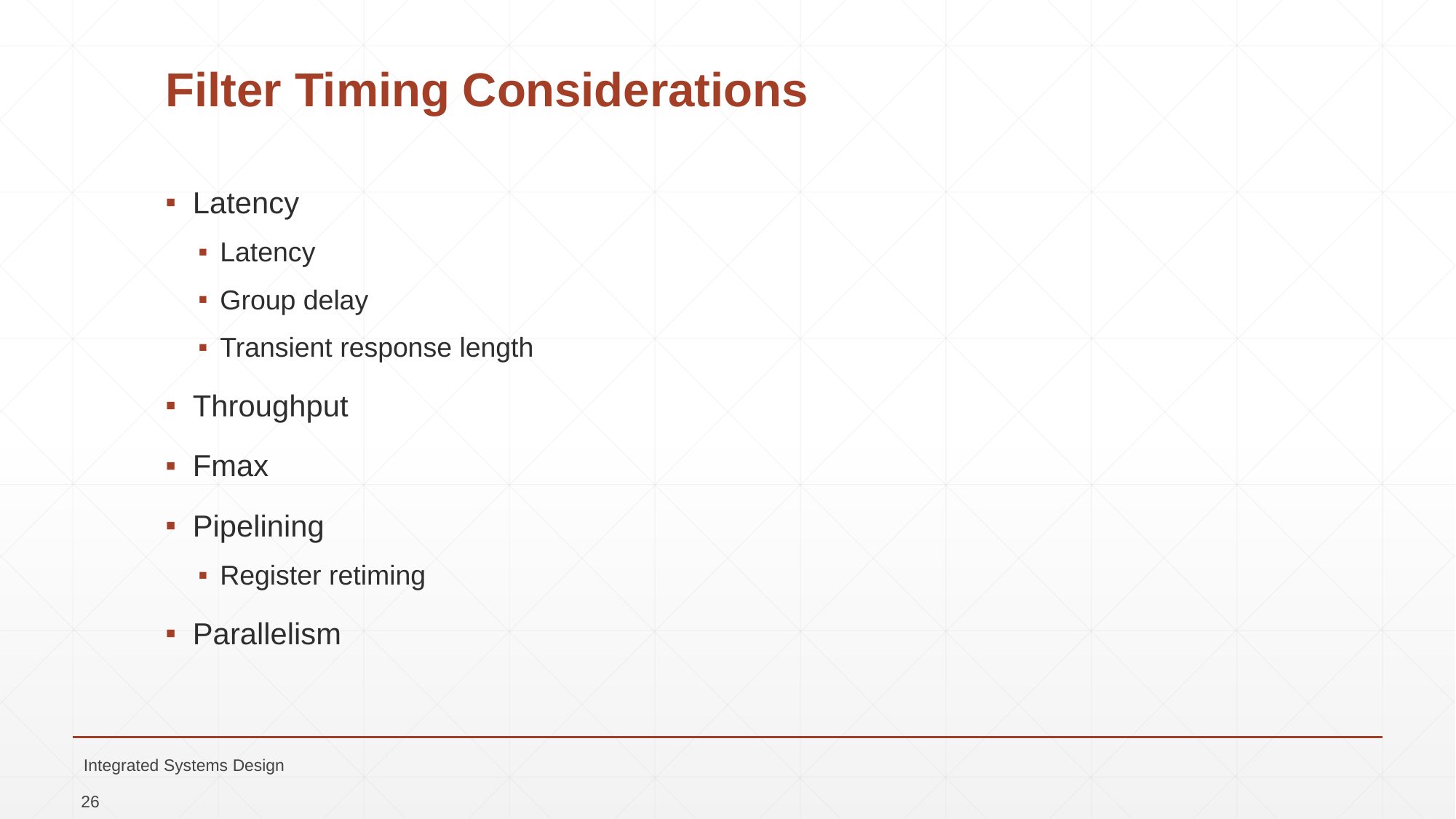

# Filter Timing Considerations
Latency
Latency
Group delay
Transient response length
Throughput
Fmax
Pipelining
Register retiming
Parallelism

Integrated Systems Design
26